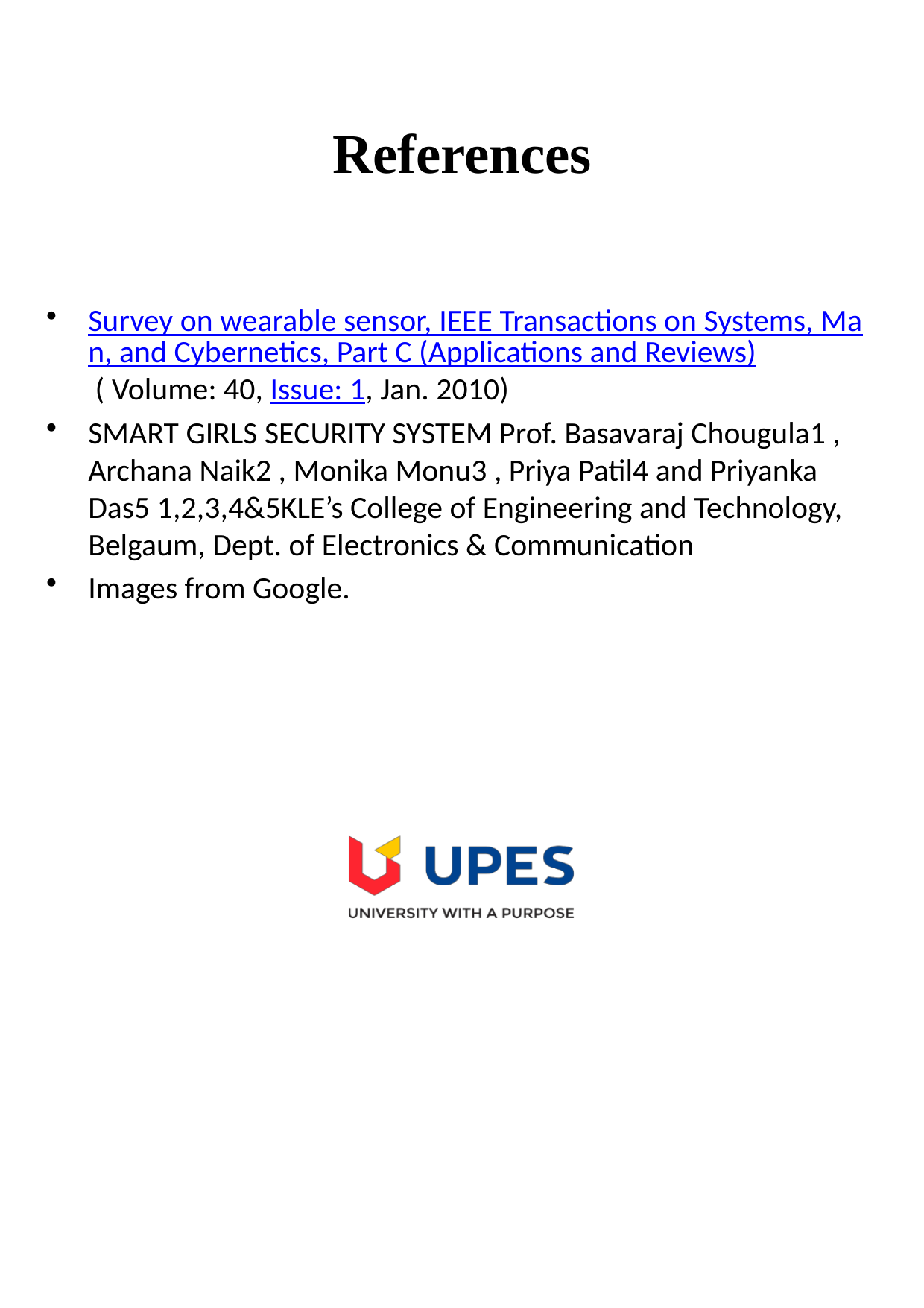

# References
Survey on wearable sensor, IEEE Transactions on Systems, Man, and Cybernetics, Part C (Applications and Reviews) ( Volume: 40, Issue: 1, Jan. 2010)
SMART GIRLS SECURITY SYSTEM Prof. Basavaraj Chougula1 , Archana Naik2 , Monika Monu3 , Priya Patil4 and Priyanka Das5 1,2,3,4&5KLE’s College of Engineering and Technology, Belgaum, Dept. of Electronics & Communication
Images from Google.